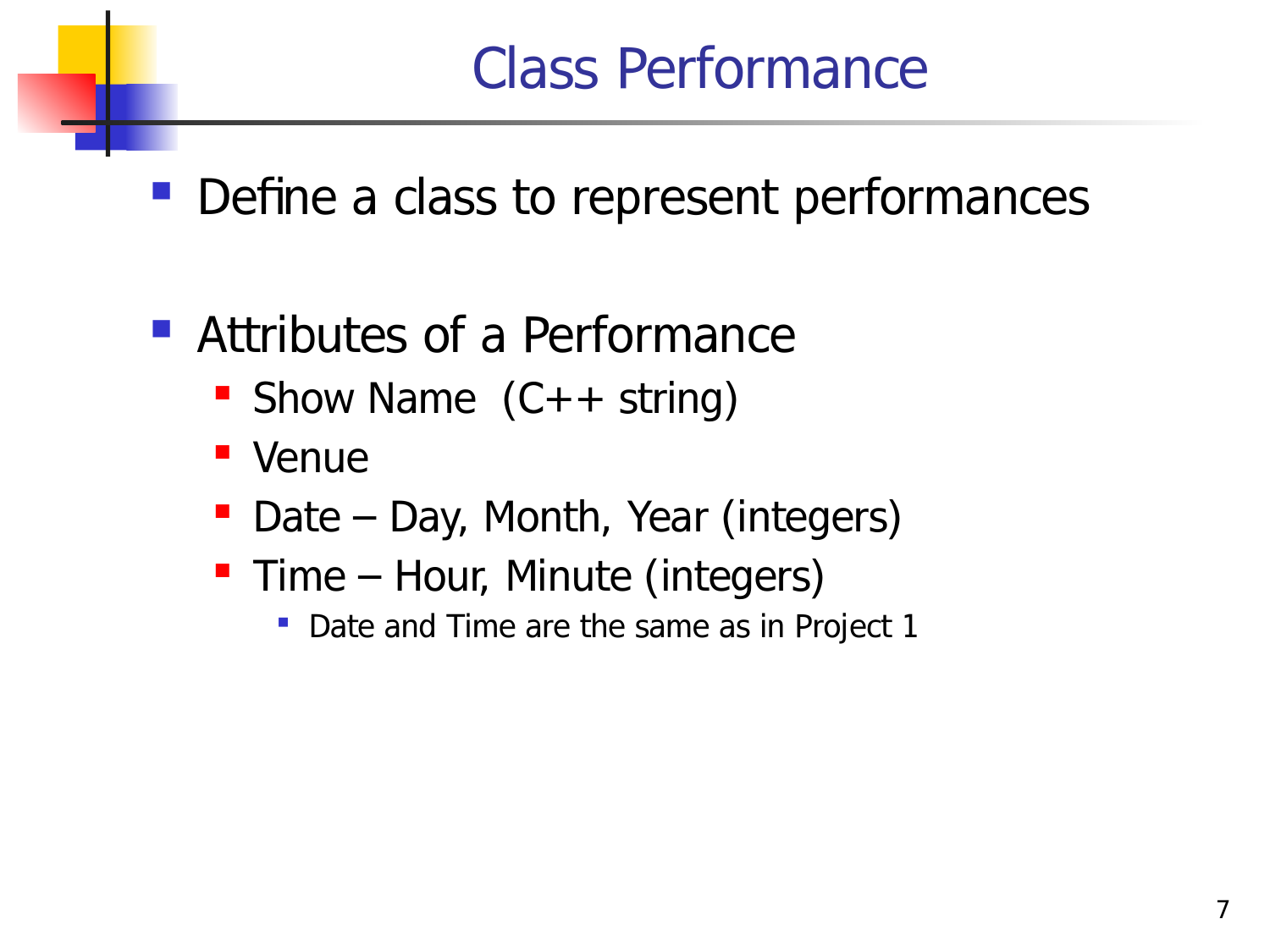

# Class Performance
Define a class to represent performances

Attributes of a Performance
Show Name  (C++ string)
Venue
Date – Day, Month, Year (integers)
Time – Hour, Minute (integers)
Date and Time are the same as in Project 1

7